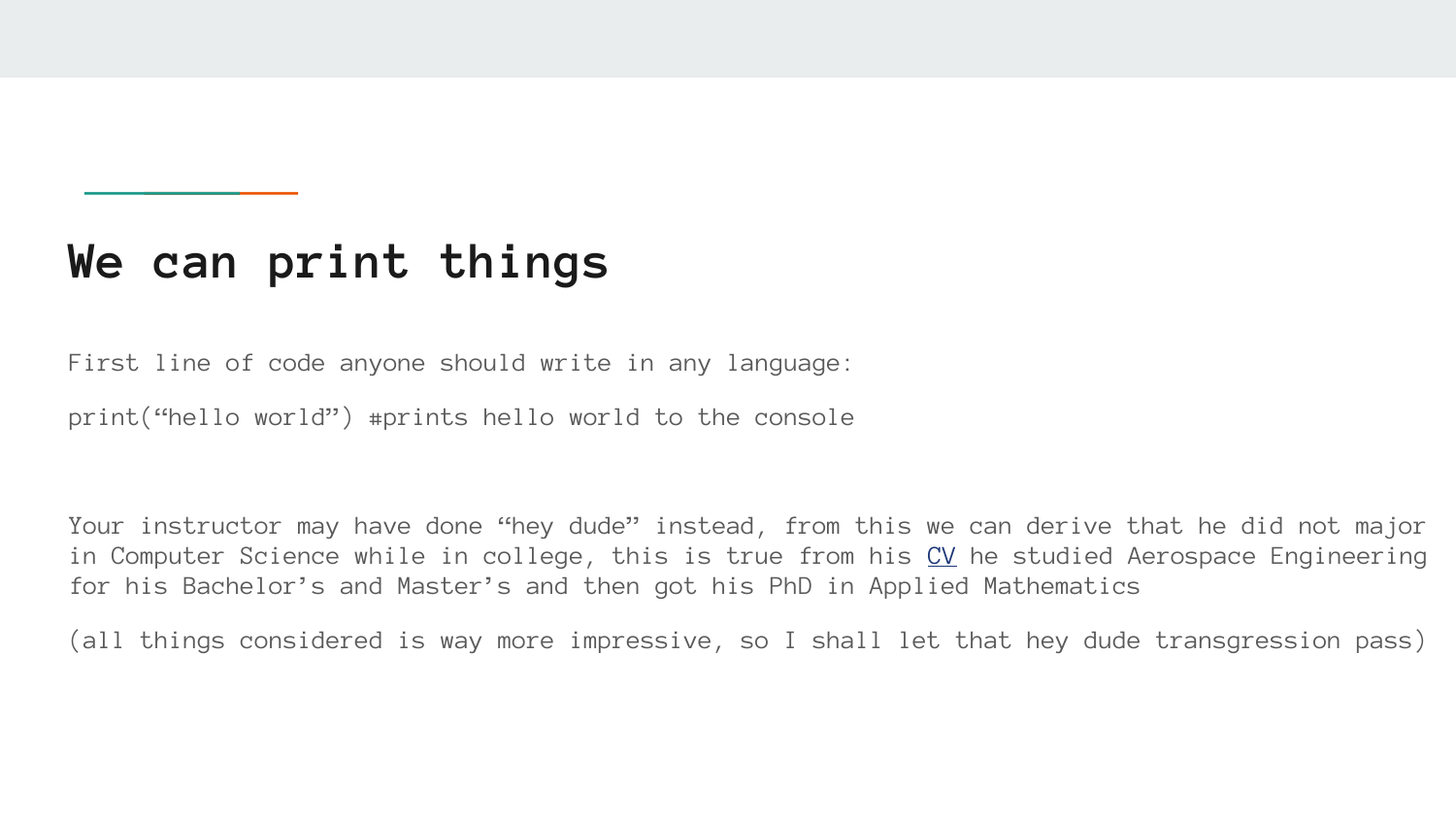

# We can print things
First line of code anyone should write in any language:
print(“hello world”) #prints hello world to the console

Your instructor may have done “hey dude” instead, from this we can derive that he did not major in Computer Science while in college, this is true from his CV he studied Aerospace Engineering for his Bachelor’s and Master’s and then got his PhD in Applied Mathematics
(all things considered is way more impressive, so I shall let that hey dude transgression pass)